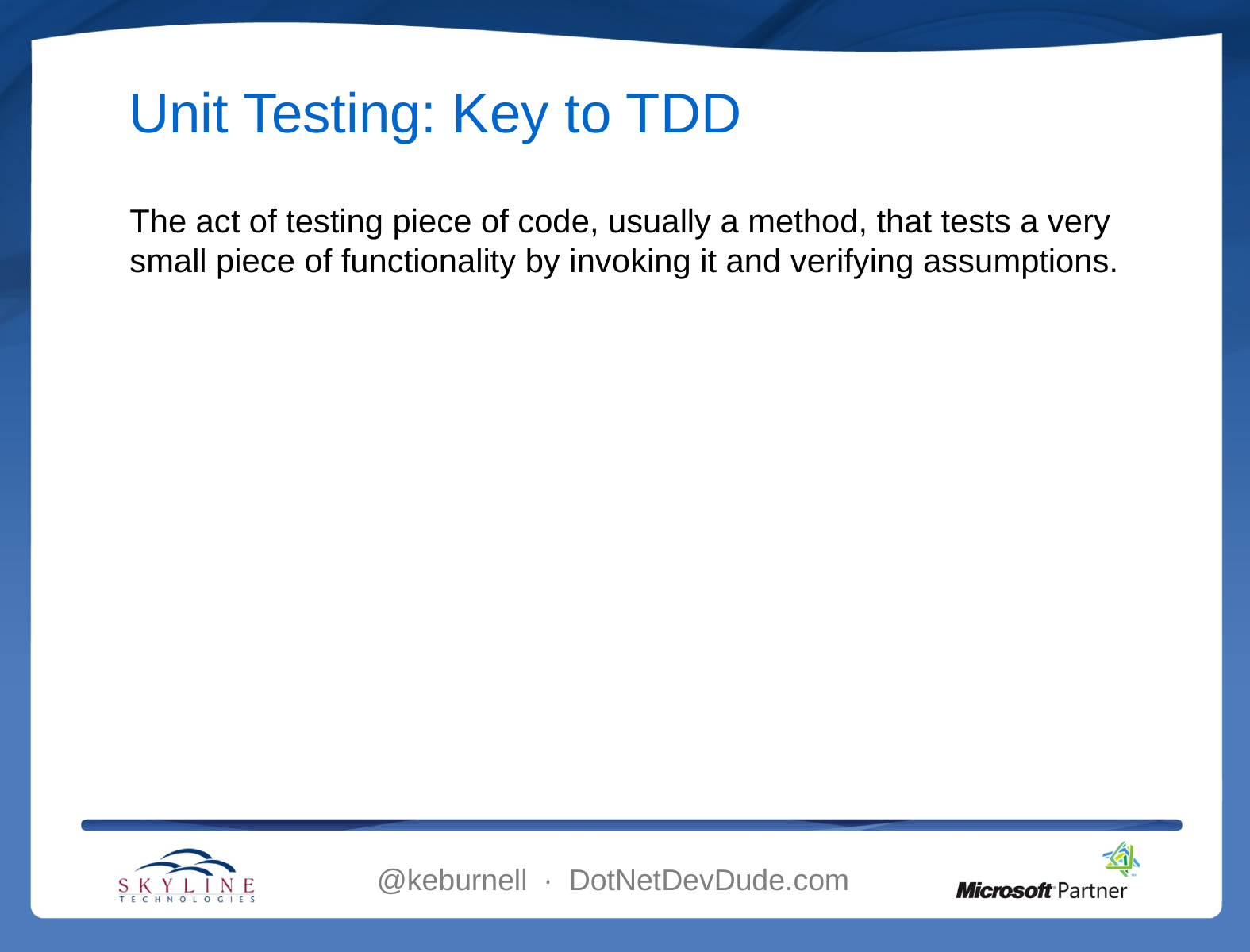

# Unit Testing: Key to TDD
The act of testing piece of code, usually a method, that tests a very small piece of functionality by invoking it and verifying assumptions.
@keburnell  ∙  DotNetDevDude.com